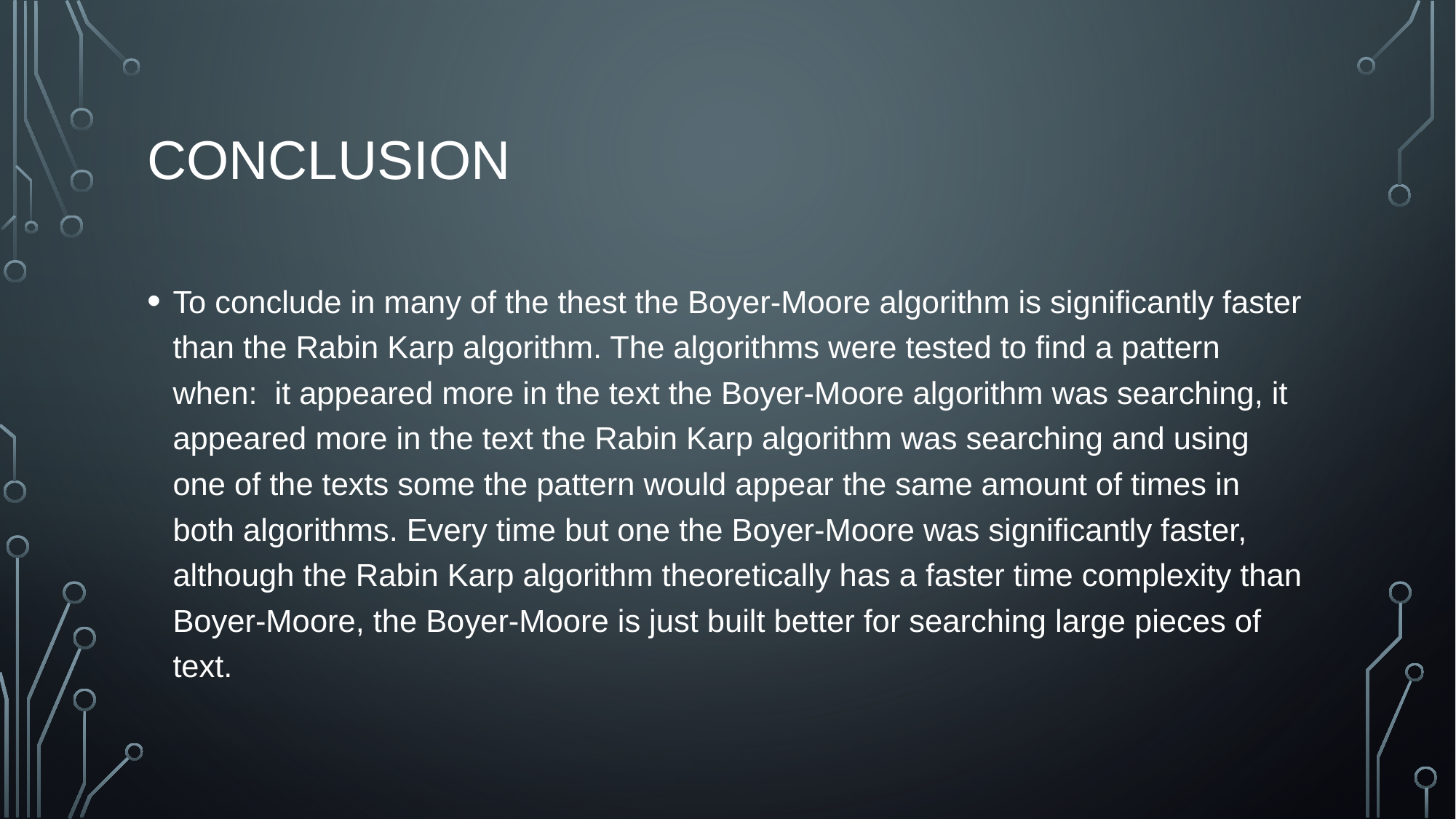

# Conclusion
To conclude in many of the thest the Boyer-Moore algorithm is significantly faster than the Rabin Karp algorithm. The algorithms were tested to find a pattern when:  it appeared more in the text the Boyer-Moore algorithm was searching, it appeared more in the text the Rabin Karp algorithm was searching and using one of the texts some the pattern would appear the same amount of times in both algorithms. Every time but one the Boyer-Moore was significantly faster, although the Rabin Karp algorithm theoretically has a faster time complexity than Boyer-Moore, the Boyer-Moore is just built better for searching large pieces of text.